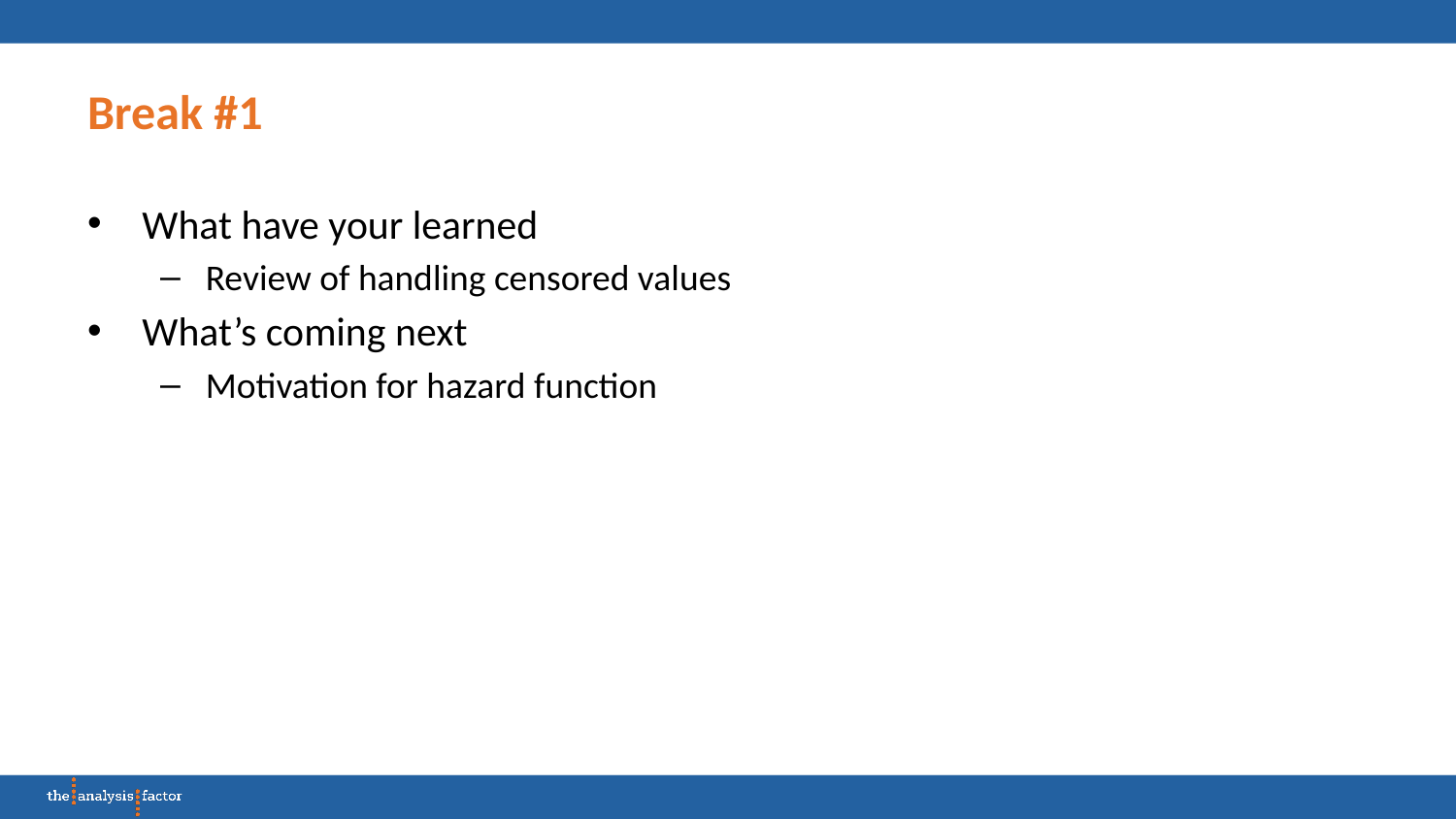

# Break #1
What have your learned
Review of handling censored values
What’s coming next
Motivation for hazard function